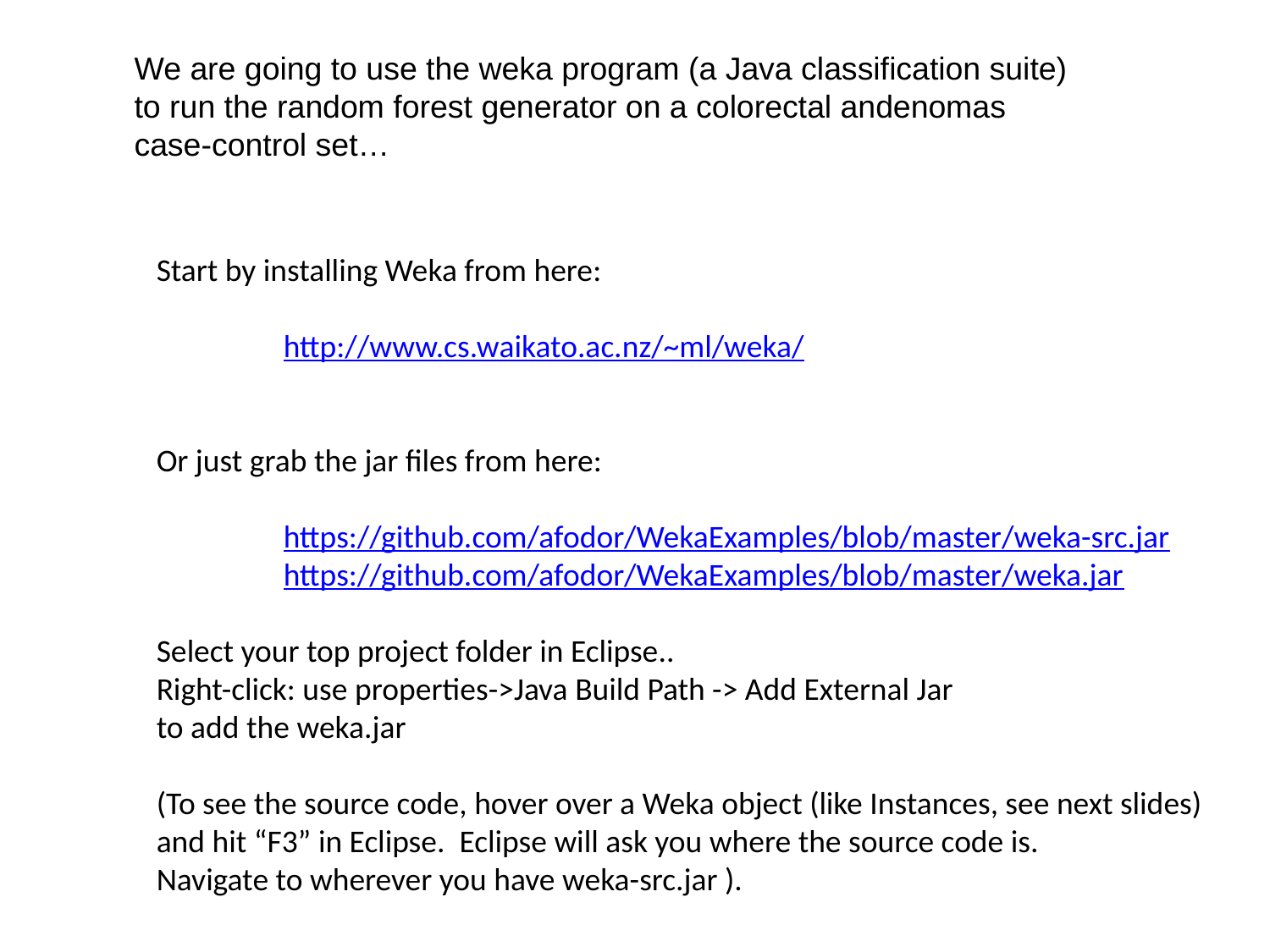

We are going to use the weka program (a Java classification suite)
to run the random forest generator on a colorectal andenomas
case-control set…
Start by installing Weka from here:

	http://www.cs.waikato.ac.nz/~ml/weka/

Or just grab the jar files from here:

	https://github.com/afodor/WekaExamples/blob/master/weka-src.jar
	https://github.com/afodor/WekaExamples/blob/master/weka.jar

Select your top project folder in Eclipse..
Right-click: use properties->Java Build Path -> Add External Jar
to add the weka.jar

(To see the source code, hover over a Weka object (like Instances, see next slides)
and hit “F3” in Eclipse.  Eclipse will ask you where the source code is.
Navigate to wherever you have weka-src.jar ).